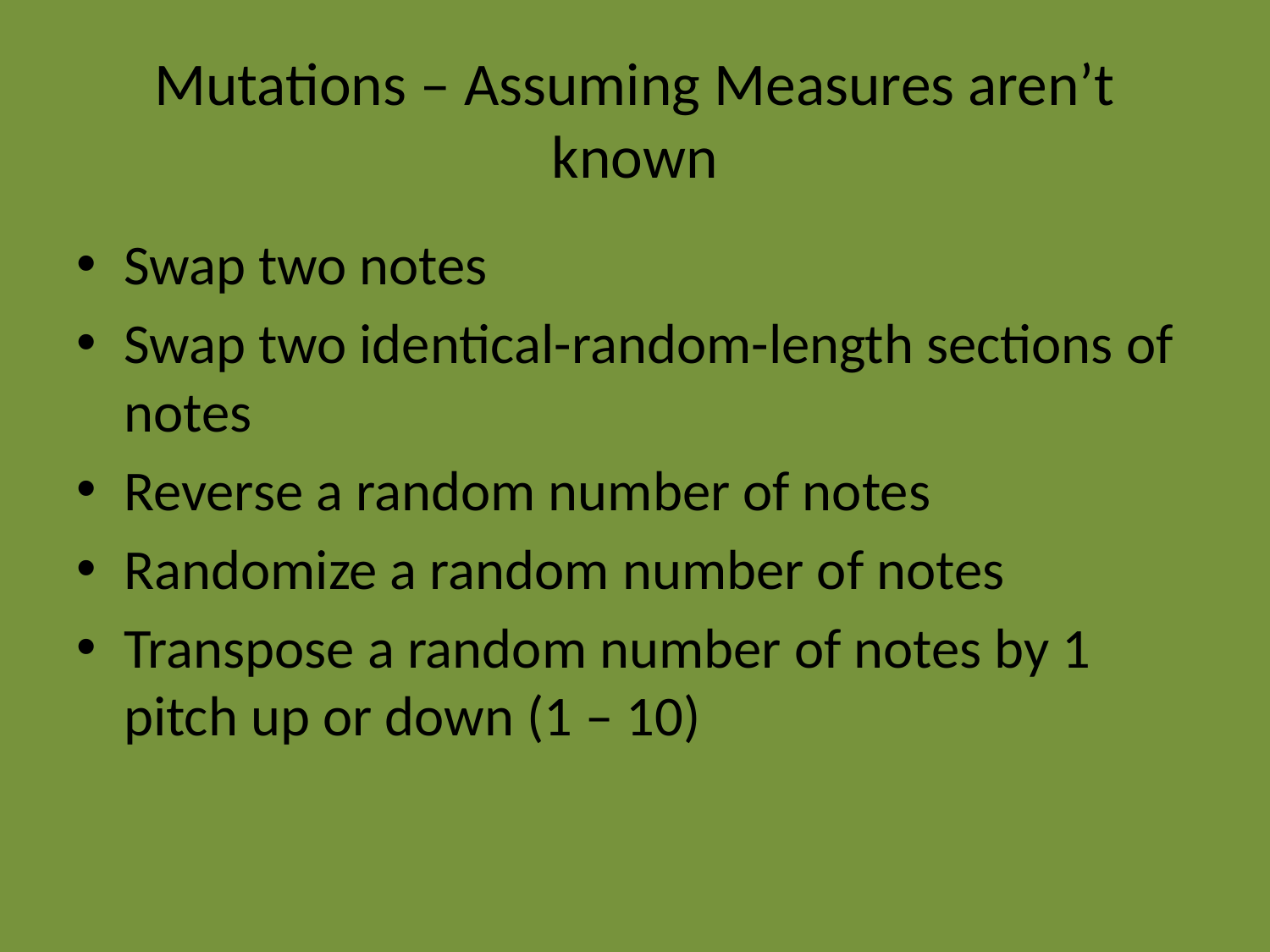

# Mutations – Assuming Measures aren’t known
Swap two notes
Swap two identical-random-length sections of notes
Reverse a random number of notes
Randomize a random number of notes
Transpose a random number of notes by 1 pitch up or down (1 – 10)